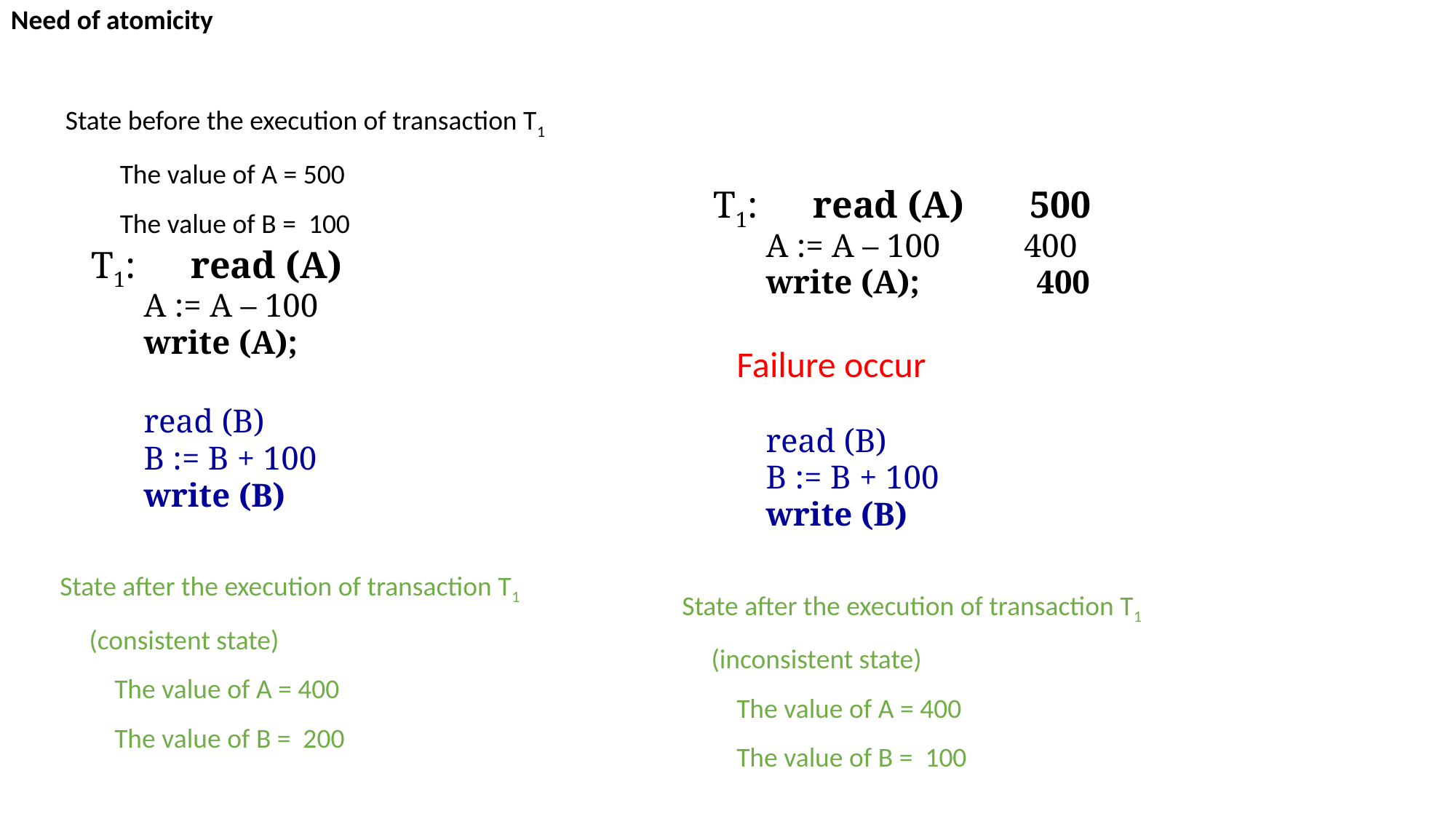

Need of atomicity

State before the execution of transaction T1
The value of A = 500
The value of B =  100

 T1: 	read (A)       500
	A := A – 100          400
	write (A);              400

Failure occur

	read (B)
	B := B + 100
	write (B)

State after the execution of transaction T1 (inconsistent state)
The value of A = 400
The value of B =  100

 T1: 	read (A)
	A := A – 100
	write (A);

	read (B)
	B := B + 100
	write (B)

State after the execution of transaction T1 (consistent state)
The value of A = 400
The value of B =  200